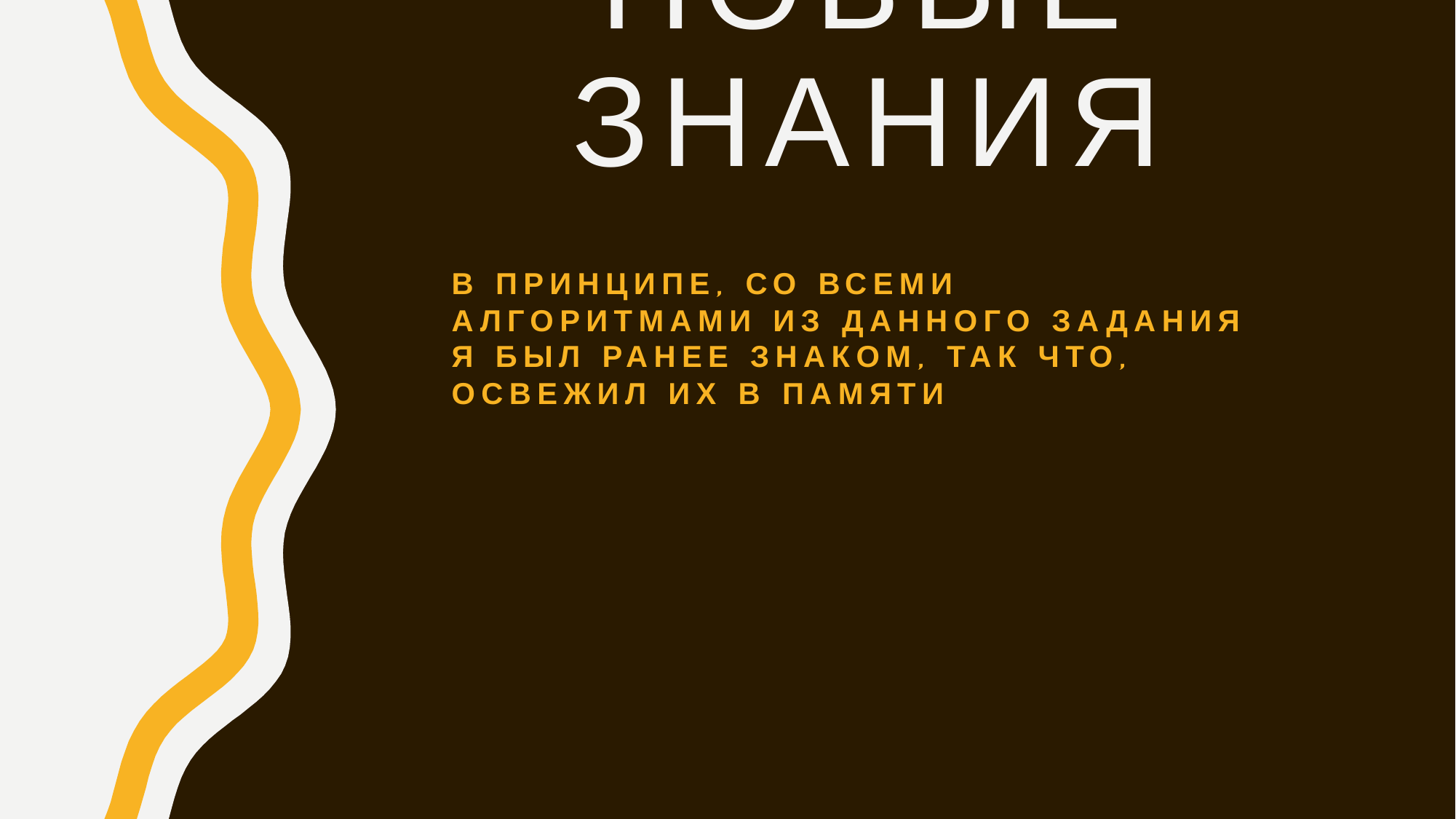

# Новые знания
В принципе, со всеми алгоритмами из данного задания я был ранее знаком, так что, освежил их в памяти